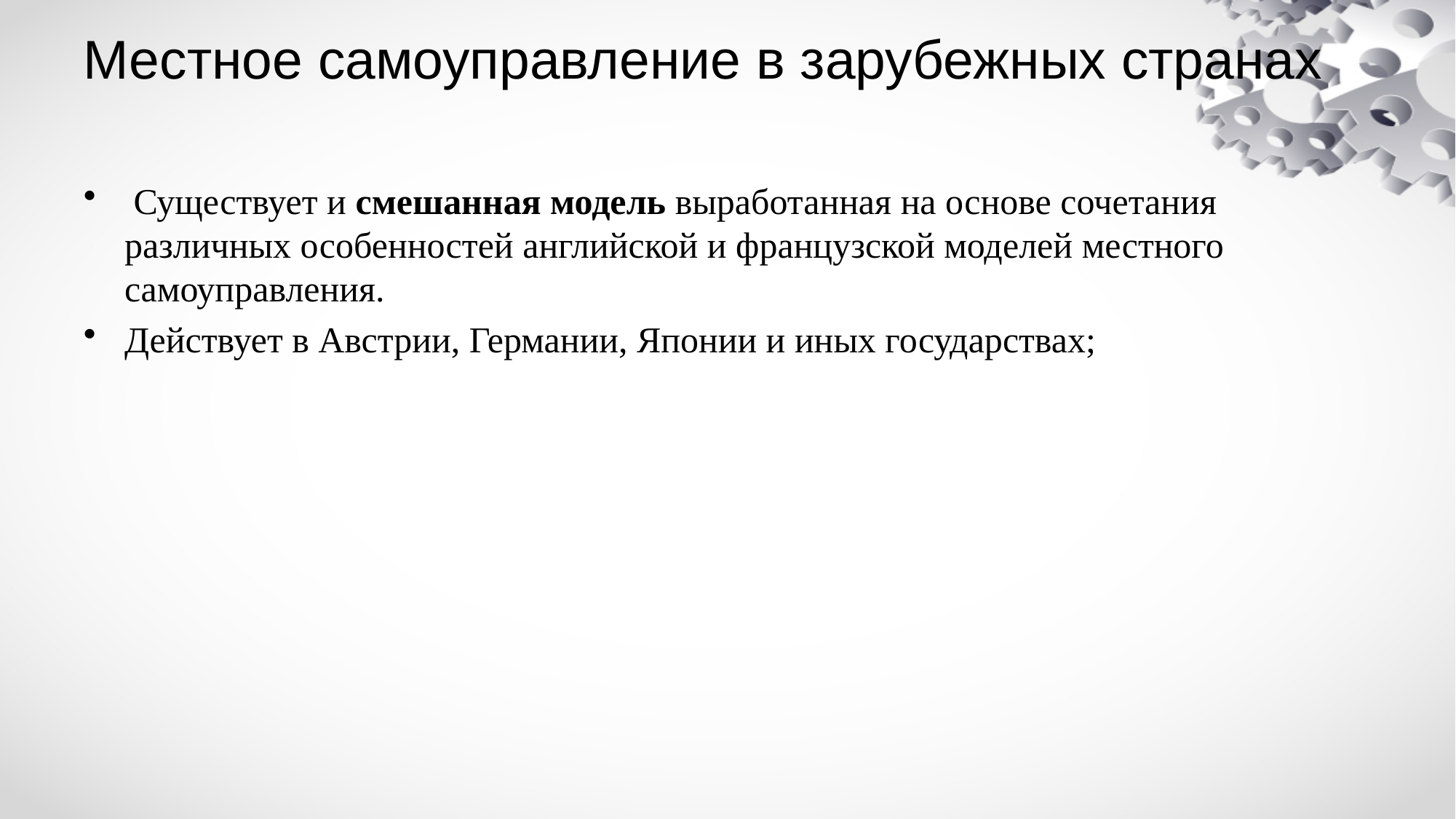

# Местное самоуправление в зарубежных странах
 Существует и смешанная модель выработанная на основе сочетания различных особенностей английской и французской моделей местного самоуправления.
Действует в Австрии, Германии, Японии и иных государствах;